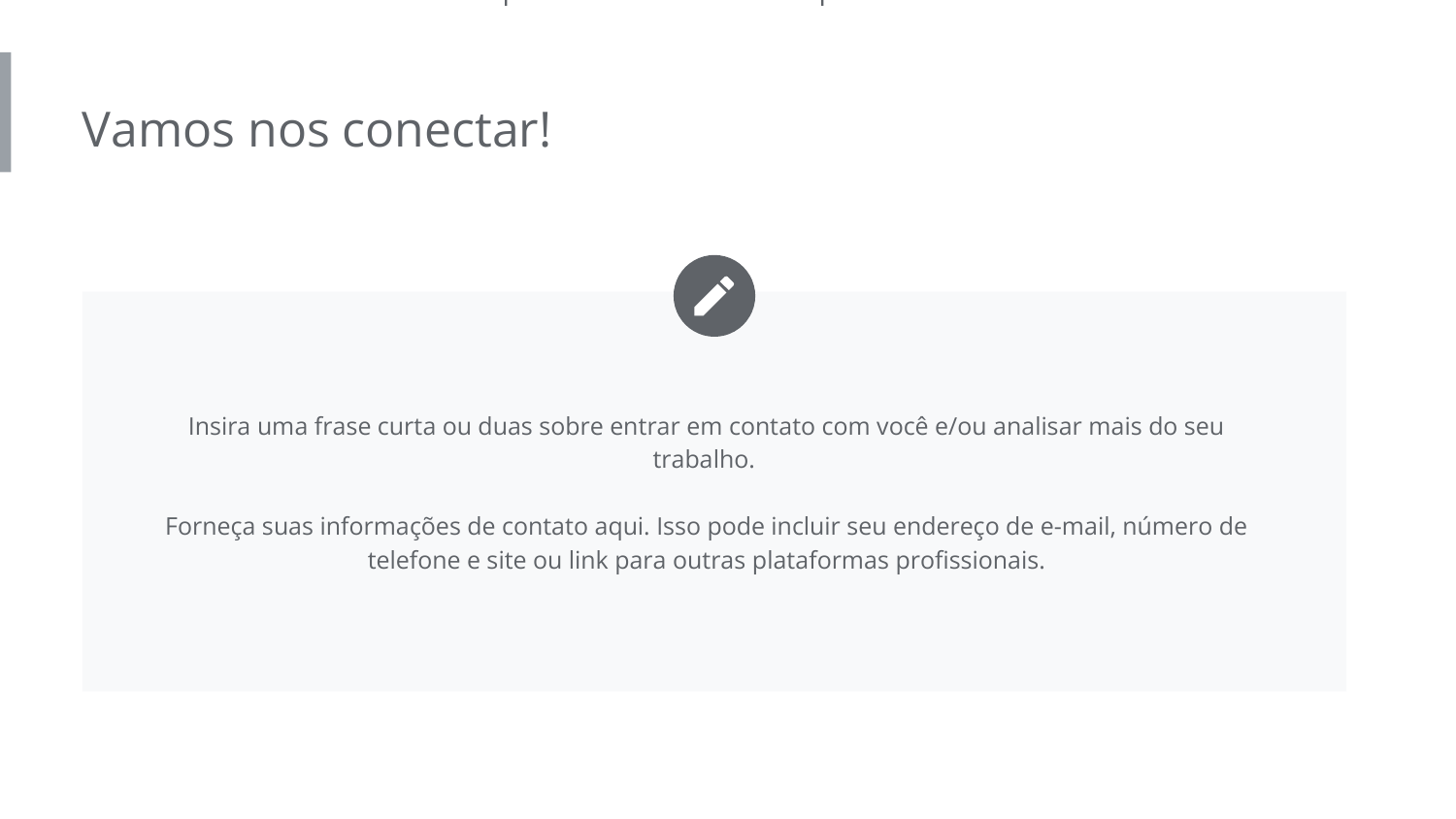

Insira algumas frases resumindo os próximos passos que você daria com este projeto e por quê. Sinta-se à vontade para organizar os próximos passos em uma lista de pontos.
Vamos nos conectar!

Insira uma frase curta ou duas sobre entrar em contato com você e/ou analisar mais do seu trabalho.

Forneça suas informações de contato aqui. Isso pode incluir seu endereço de e-mail, número de telefone e site ou link para outras plataformas profissionais.